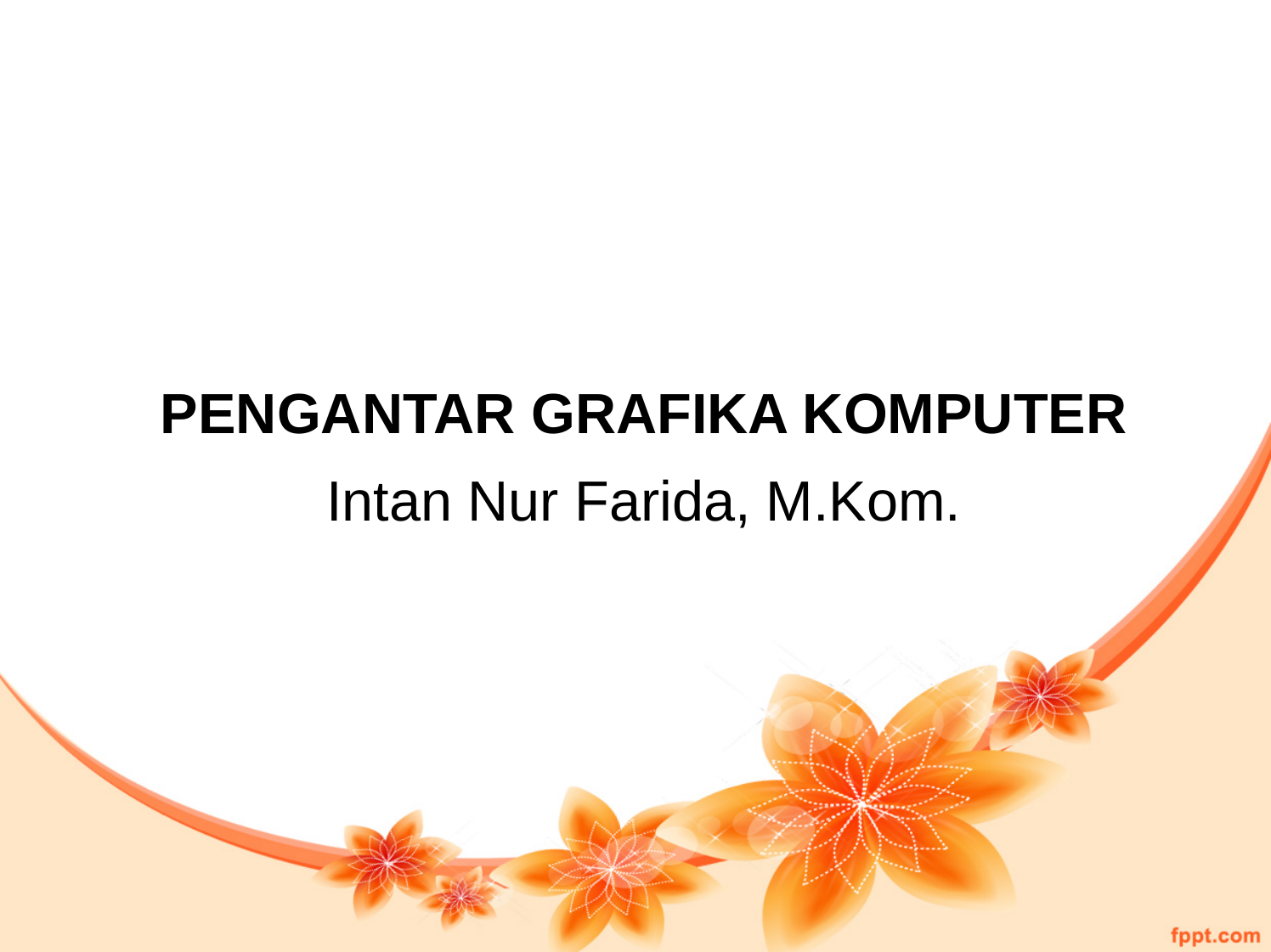

PENGANTAR GRAFIKA KOMPUTER
Intan Nur Farida, M.Kom.